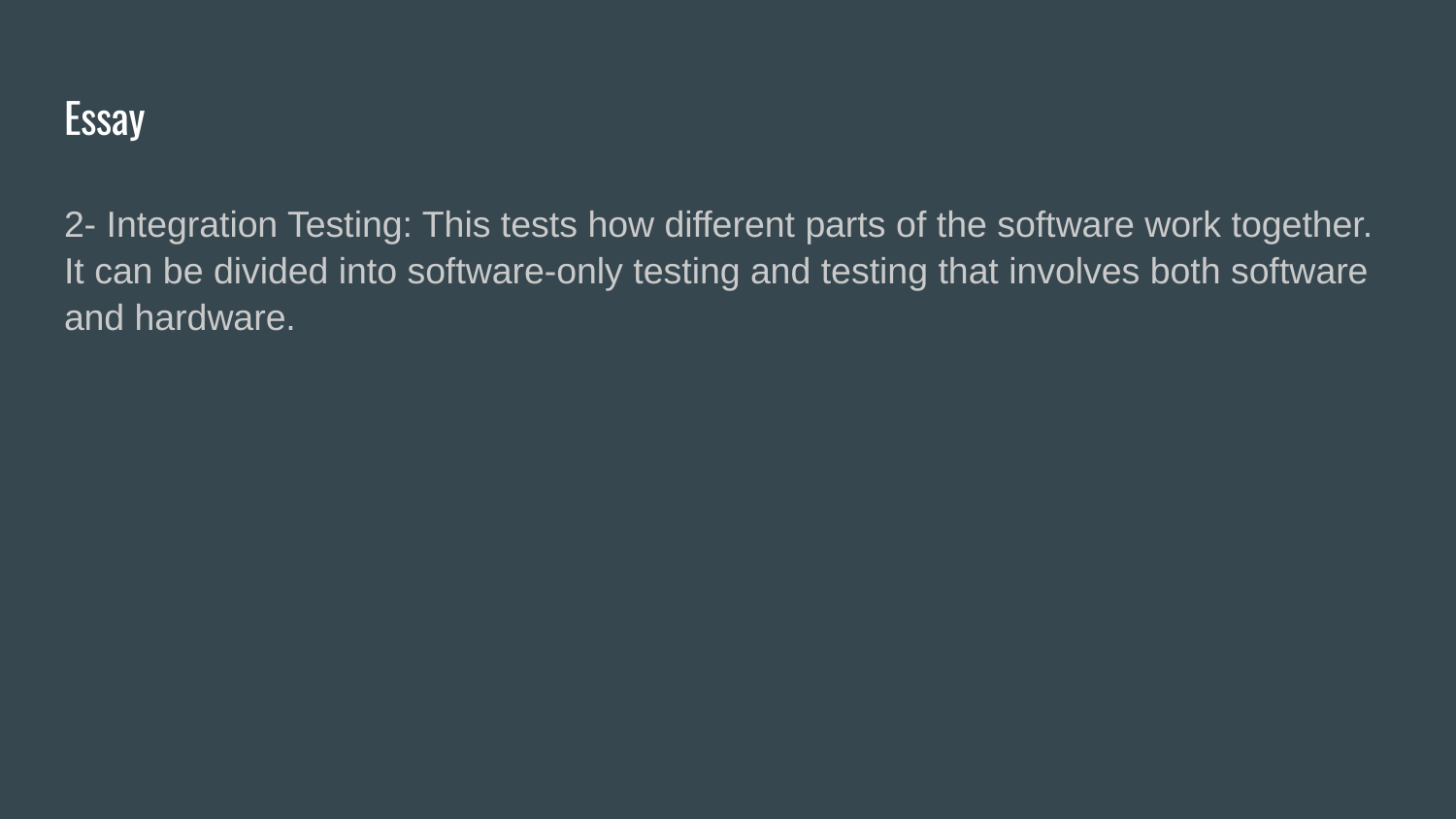

# Essay

2- Integration Testing: This tests how different parts of the software work together. It can be divided into software-only testing and testing that involves both software and hardware.